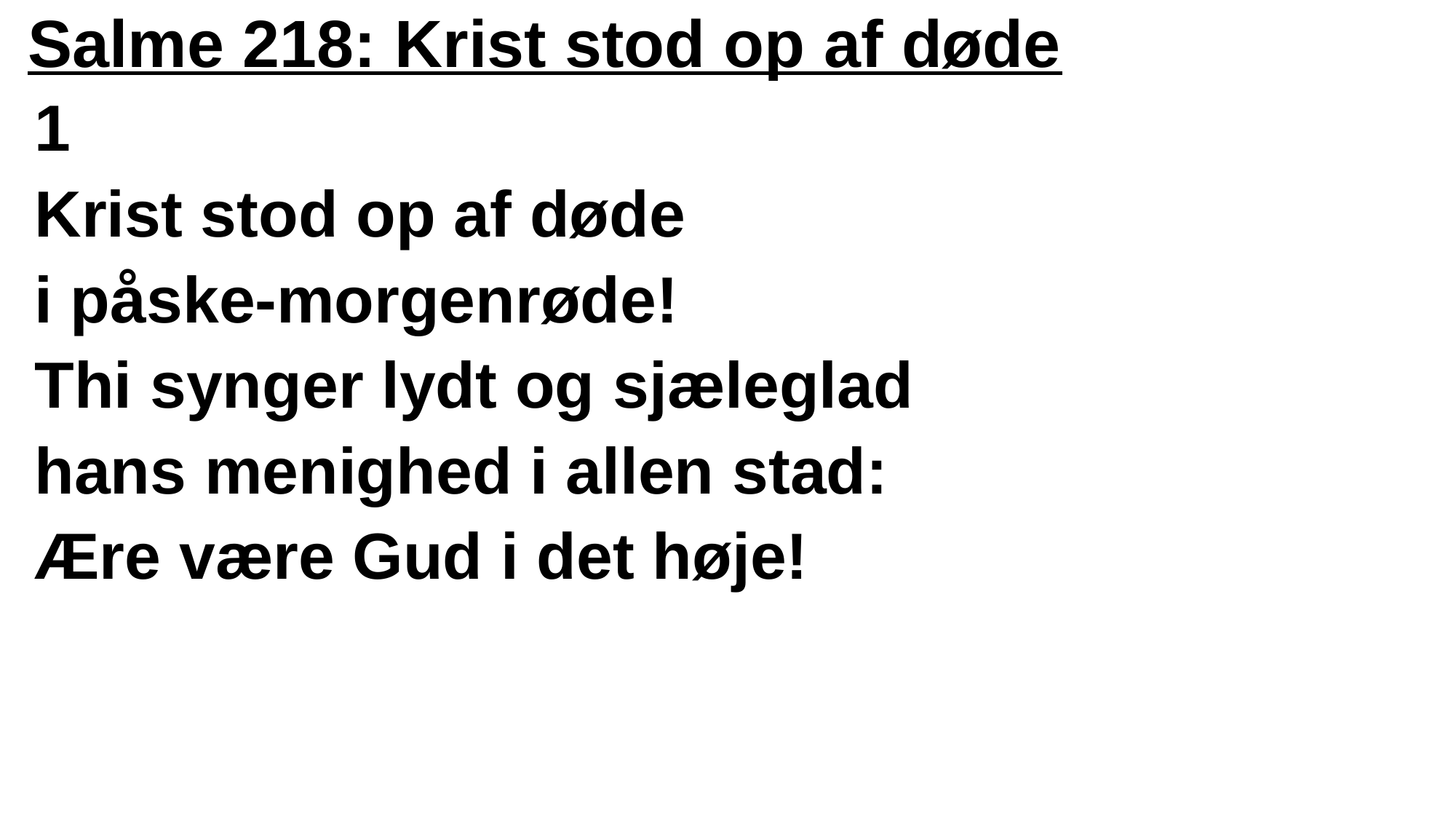

# Salme 218: Krist stod op af døde
1
Krist stod op af døde
i påske-morgenrøde!
Thi synger lydt og sjæleglad
hans menighed i allen stad:
Ære være Gud i det høje!